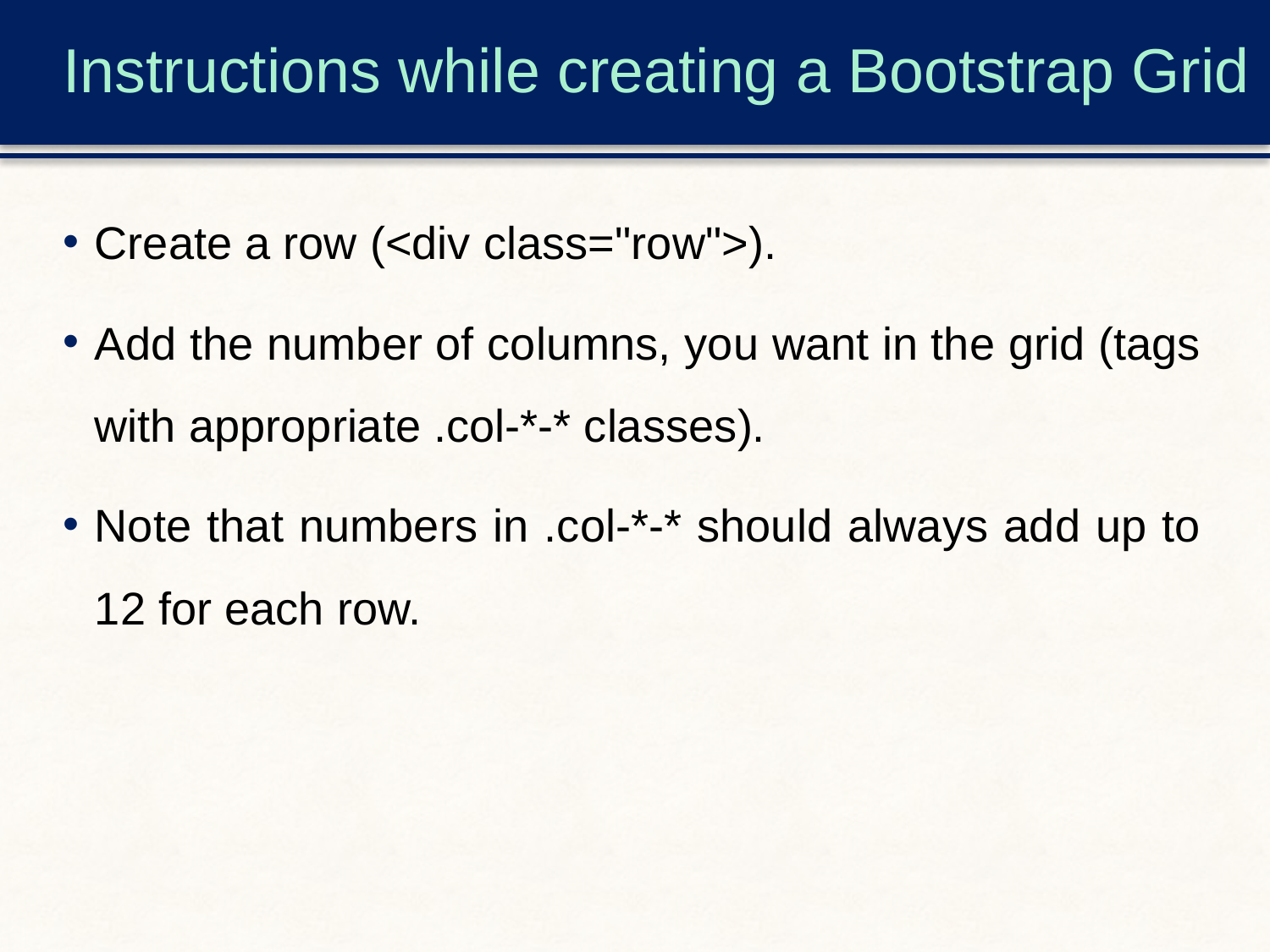

# Instructions while creating a Bootstrap Grid
Create a row (<div class="row">).
Add the number of columns, you want in the grid (tags with appropriate .col-*-* classes).
Note that numbers in .col-*-* should always add up to 12 for each row.